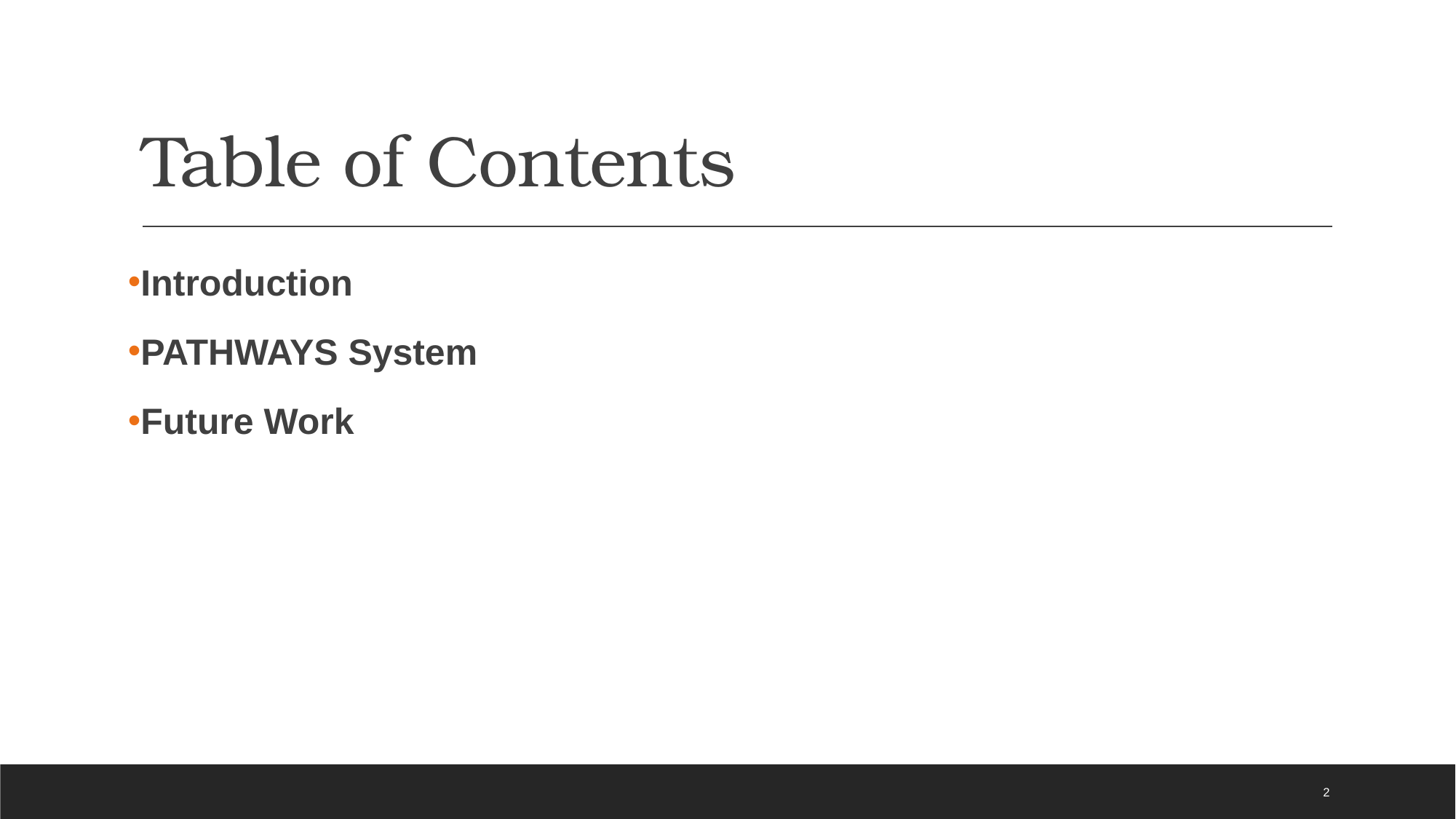

# Table of Contents
Introduction
PATHWAYS System
Future Work

2